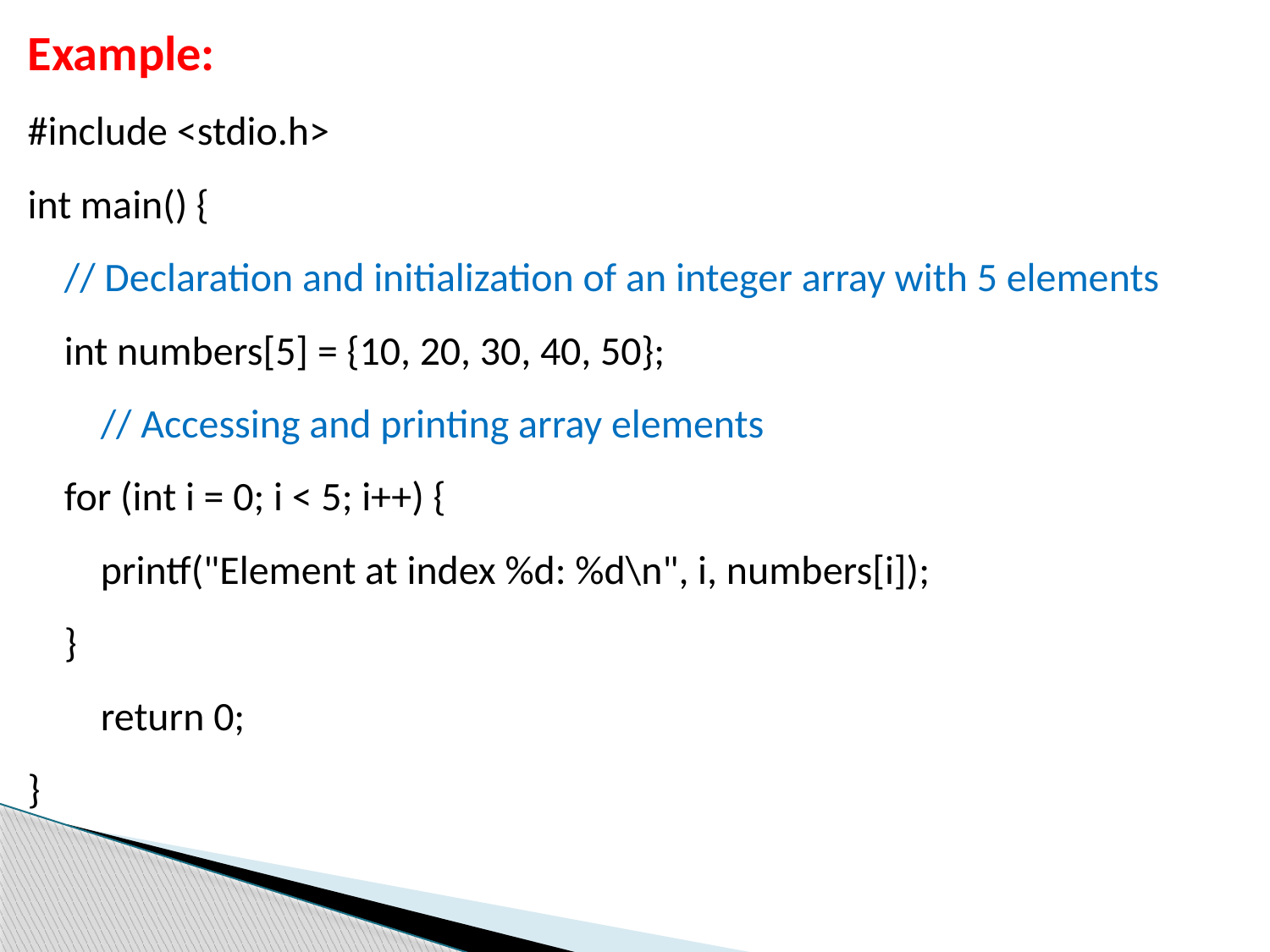

Example:
#include <stdio.h>
int main() {
    // Declaration and initialization of an integer array with 5 elements
    int numbers[5] = {10, 20, 30, 40, 50};
        // Accessing and printing array elements
    for (int i = 0; i < 5; i++) {
        printf("Element at index %d: %d\n", i, numbers[i]);
    }
        return 0;
}